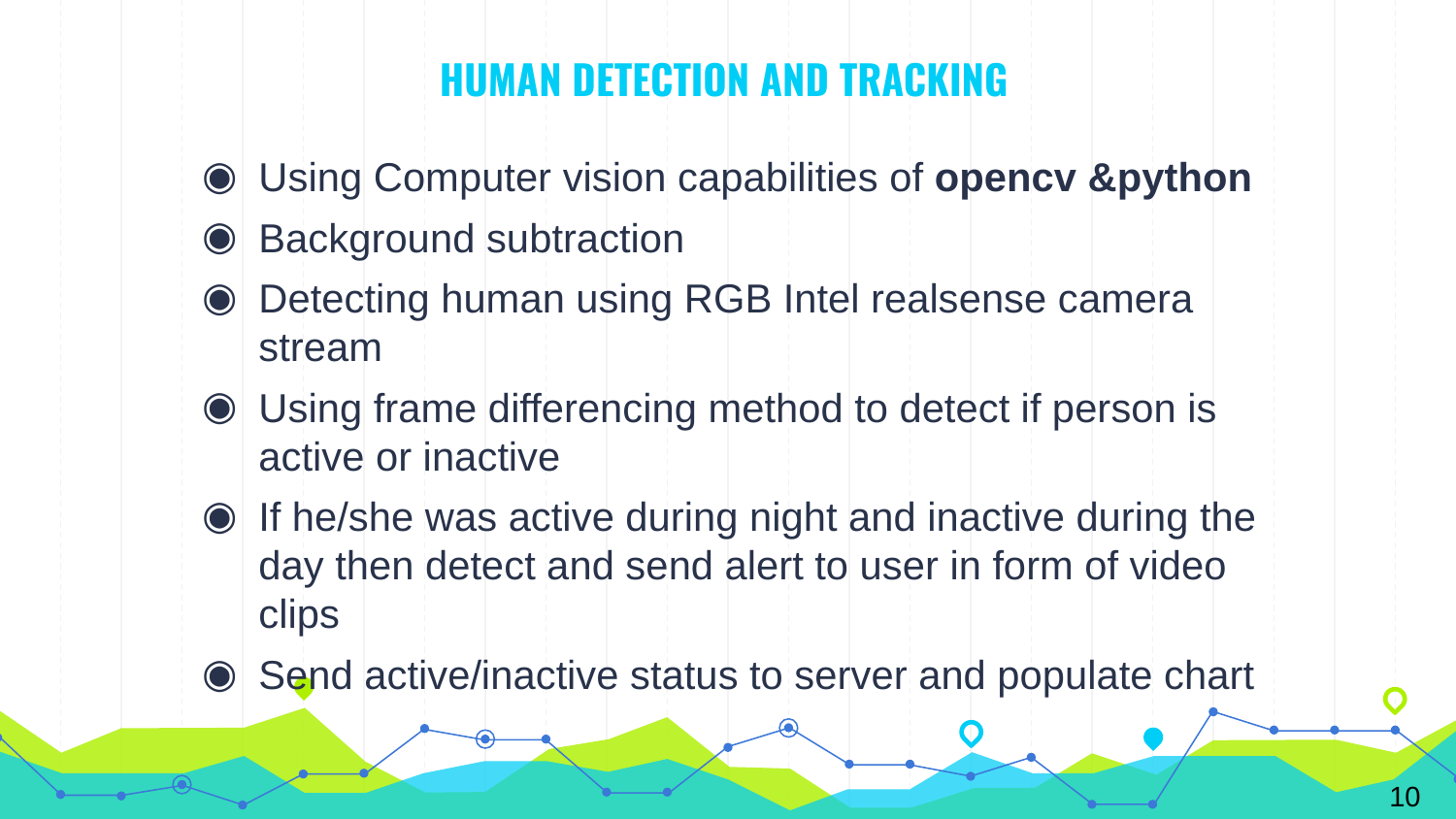

# HUMAN DETECTION AND TRACKING
Using Computer vision capabilities of opencv &python
Background subtraction
Detecting human using RGB Intel realsense camera stream
Using frame differencing method to detect if person is active or inactive
If he/she was active during night and inactive during the day then detect and send alert to user in form of video clips
Send active/inactive status to server and populate chart

10